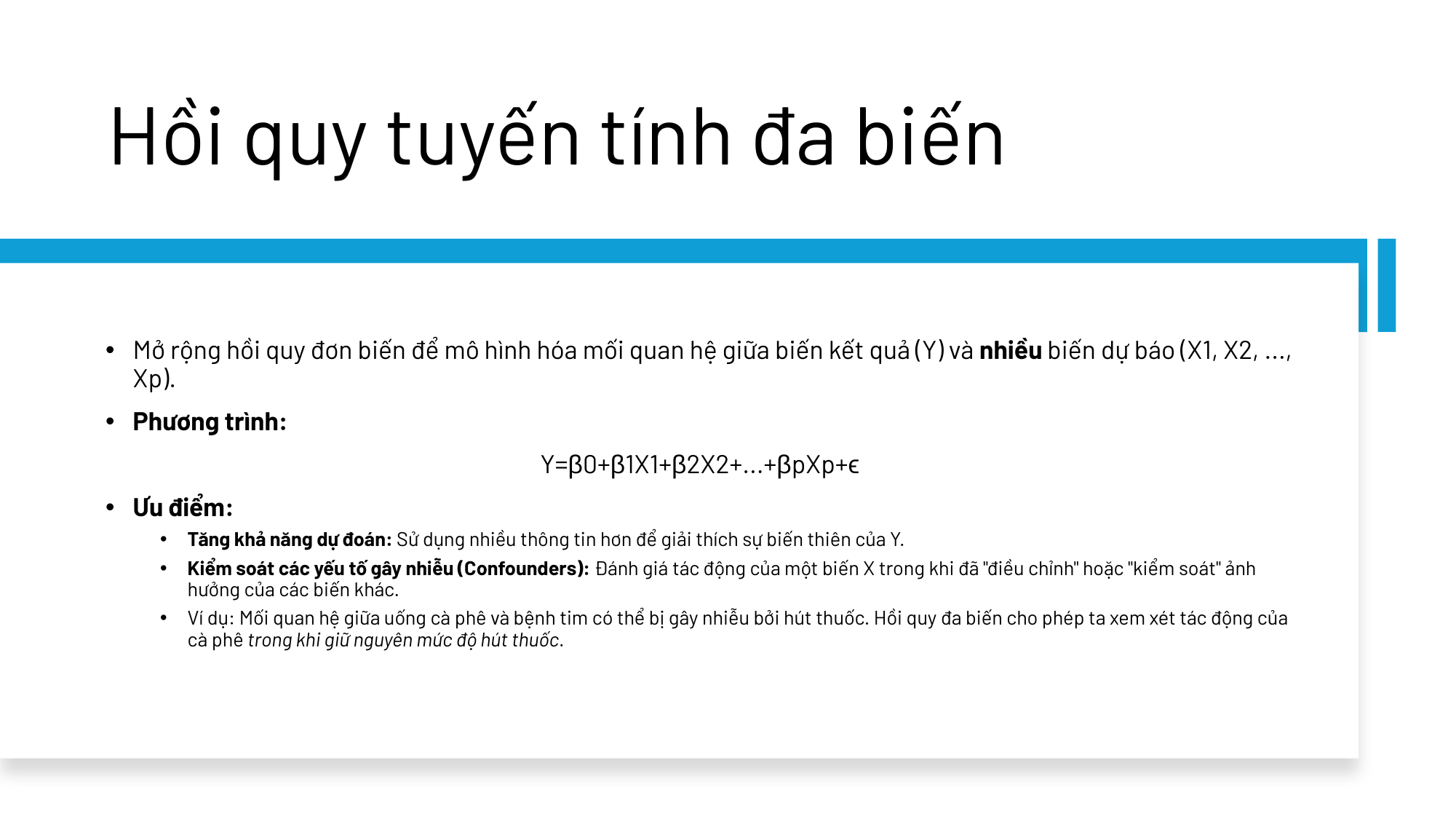

# Hồi quy tuyến tính đa biến

Mở rộng hồi quy đơn biến để mô hình hóa mối quan hệ giữa biến kết quả (Y) và nhiều biến dự báo (X1, X2, ..., Xp).
Phương trình:
Y=β0​+β1​X1​+β2​X2​+...+βp​Xp​+ϵ
Ưu điểm:
Tăng khả năng dự đoán: Sử dụng nhiều thông tin hơn để giải thích sự biến thiên của Y.
Kiểm soát các yếu tố gây nhiễu (Confounders): Đánh giá tác động của một biến X trong khi đã "điều chỉnh" hoặc "kiểm soát" ảnh hưởng của các biến khác.
Ví dụ: Mối quan hệ giữa uống cà phê và bệnh tim có thể bị gây nhiễu bởi hút thuốc. Hồi quy đa biến cho phép ta xem xét tác động của cà phê trong khi giữ nguyên mức độ hút thuốc.